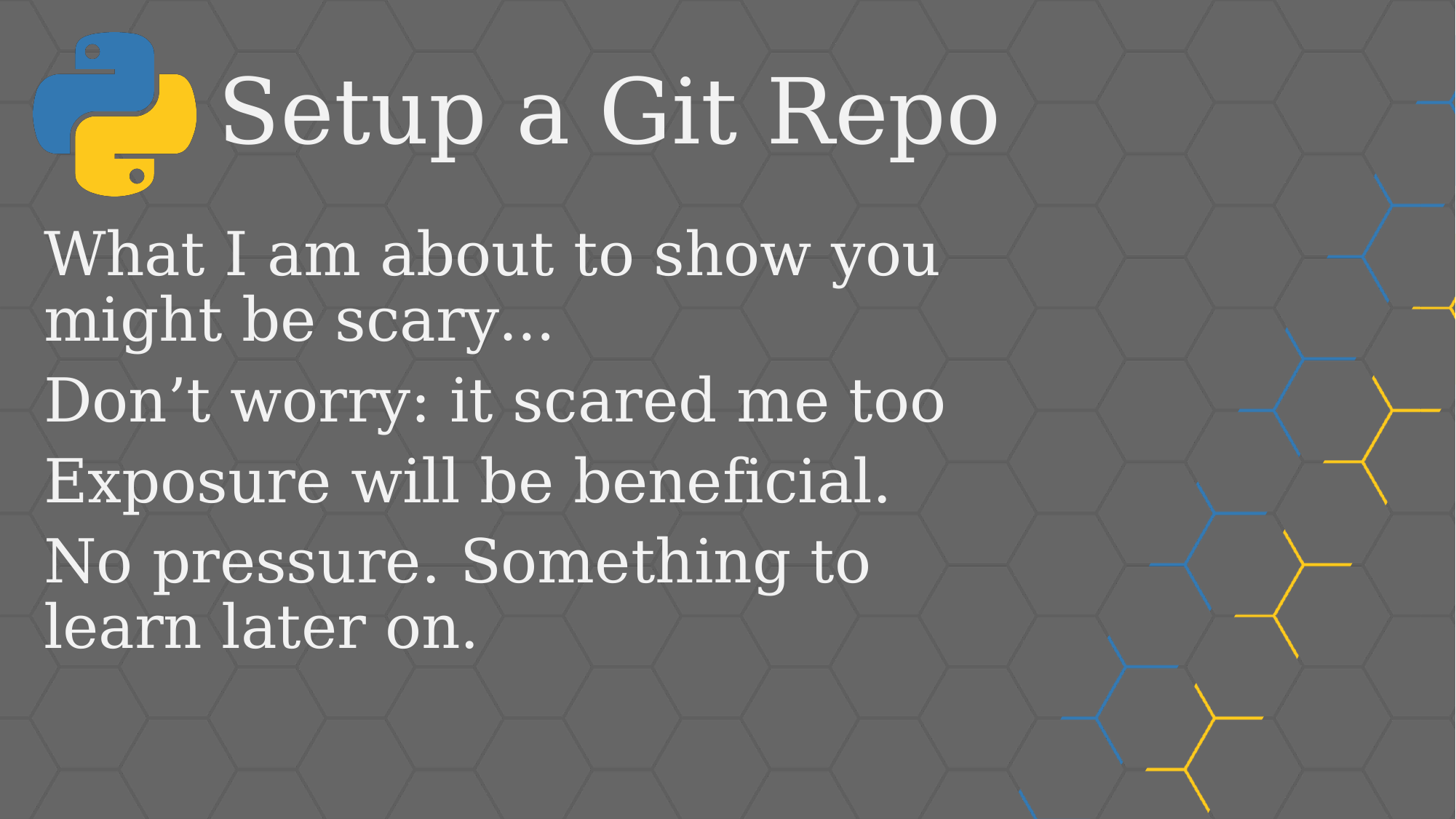

# Setup a Git Repo
What I am about to show you might be scary…
Don’t worry: it scared me too
Exposure will be beneficial.
No pressure. Something to learn later on.